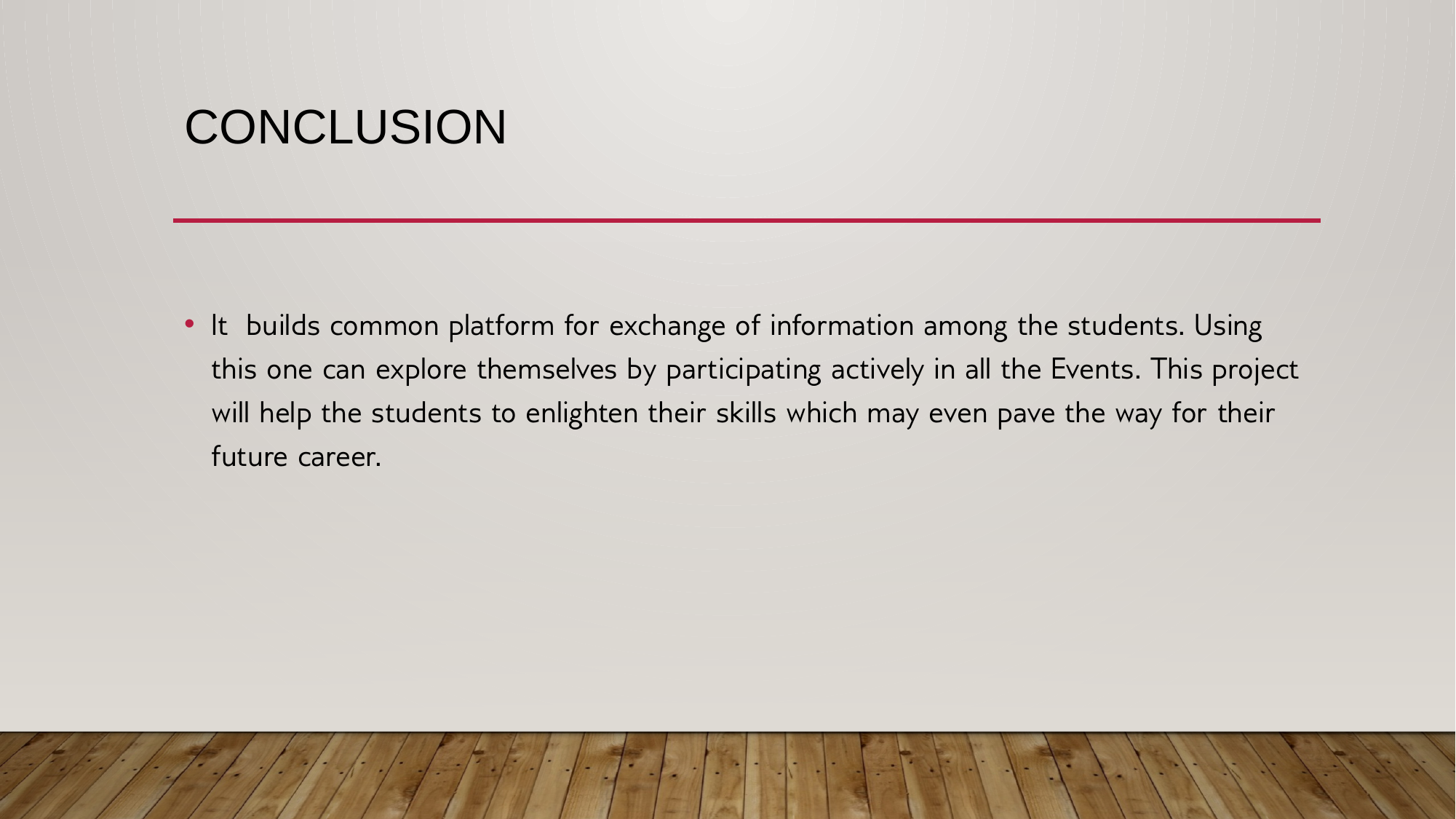

# CONCLUSION

It  builds common platform for exchange of information among the students. Using this one can explore themselves by participating actively in all the Events. This project will help the students to enlighten their skills which may even pave the way for their future career.